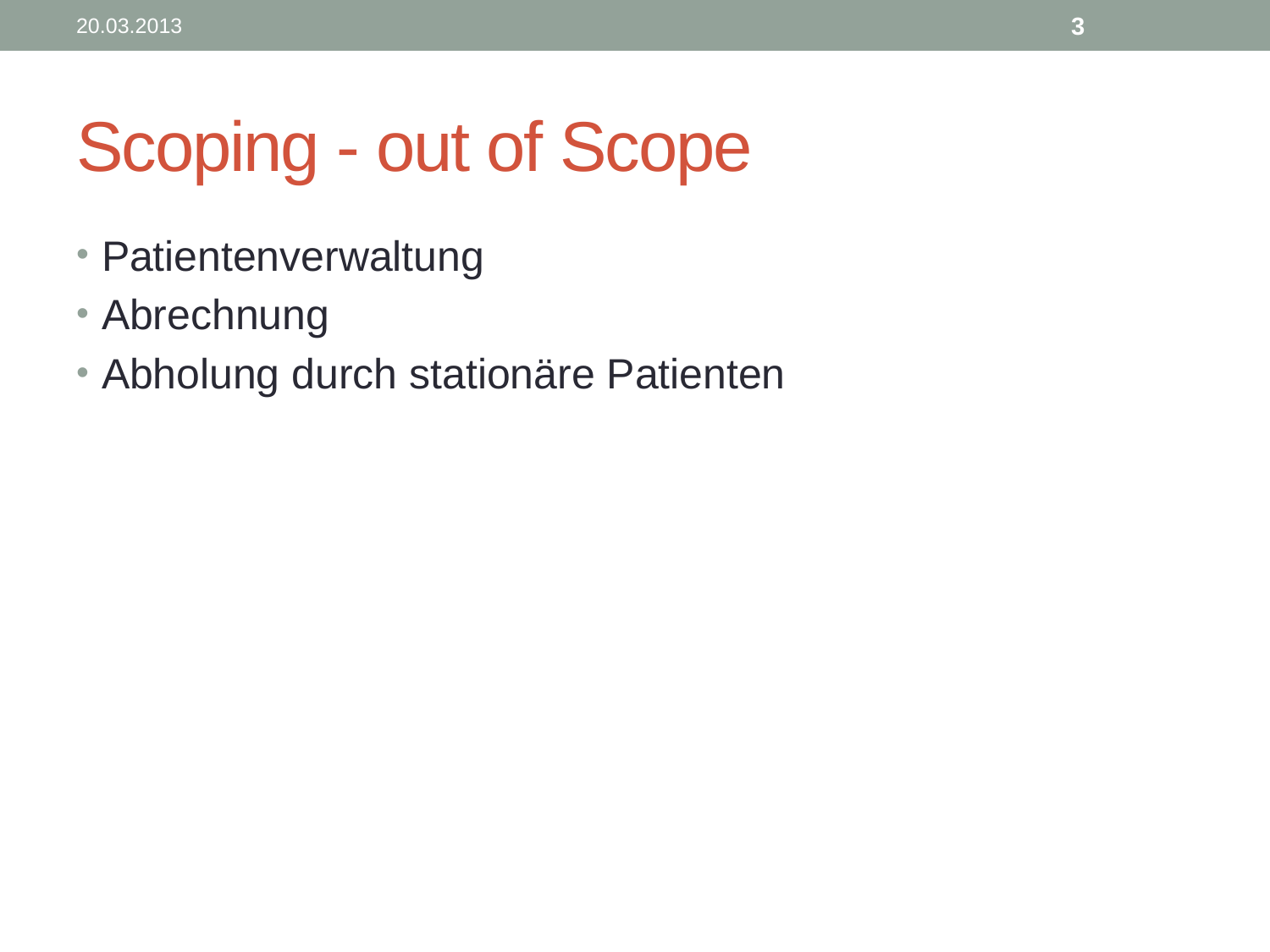

20.03.2013
3
# Scoping - out of Scope
Patientenverwaltung
Abrechnung
Abholung durch stationäre Patienten